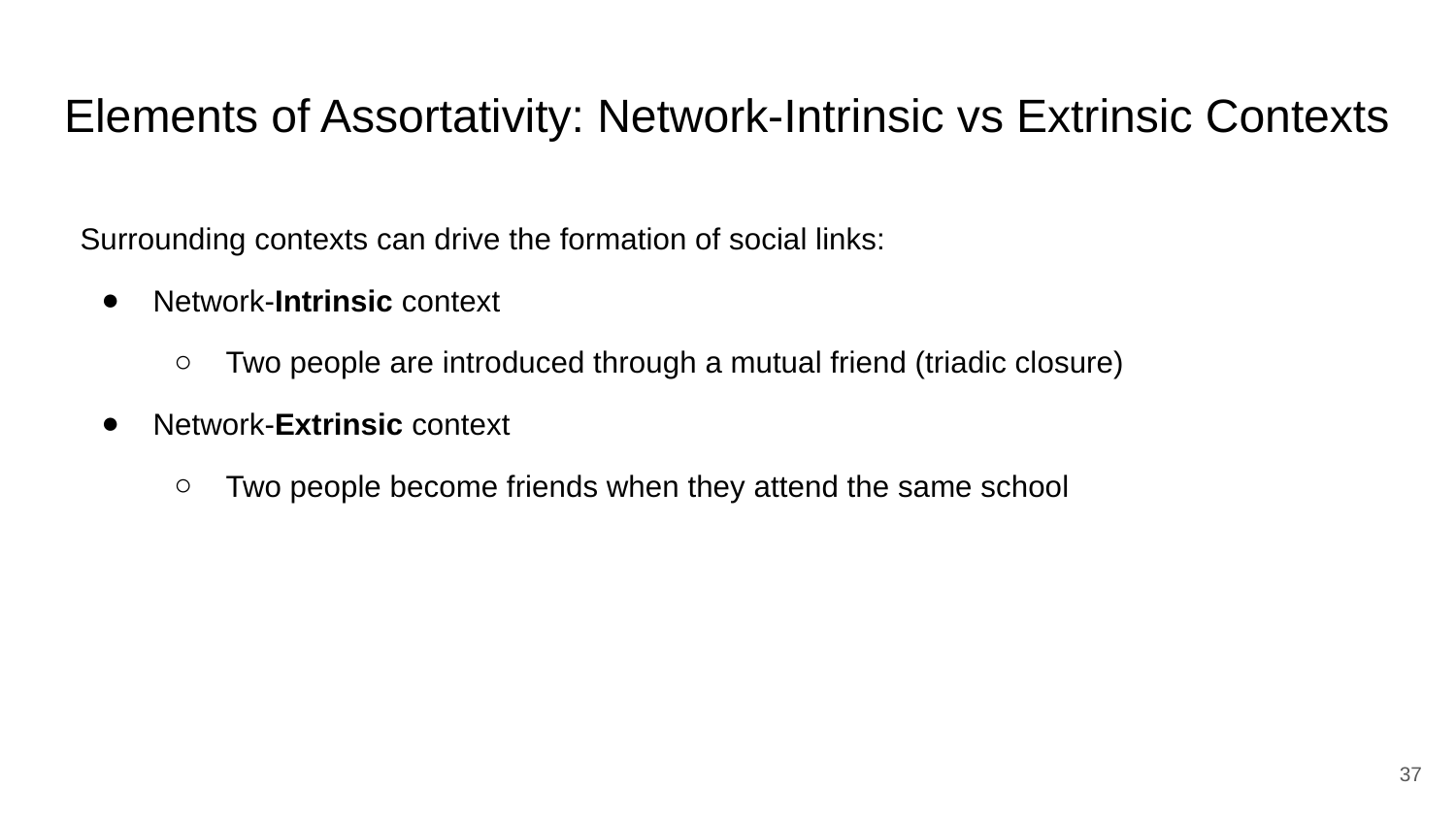

Elements of Assortativity: Network-Intrinsic vs Extrinsic Contexts
Surrounding contexts can drive the formation of social links:
Network-Intrinsic context
Two people are introduced through a mutual friend (triadic closure)
Network-Extrinsic context
Two people become friends when they attend the same school
37